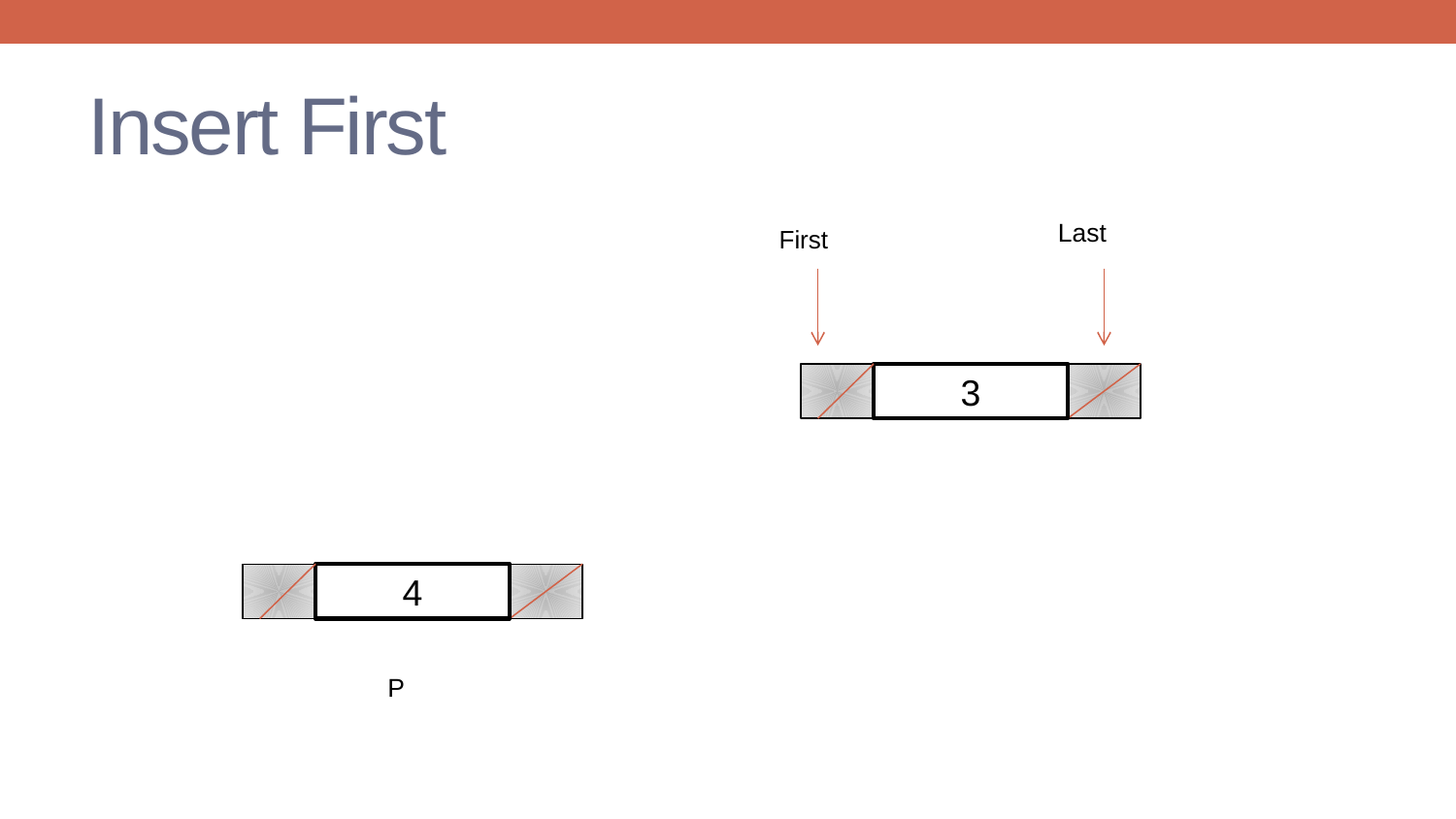

# Insert First
Last
First

3

4

P